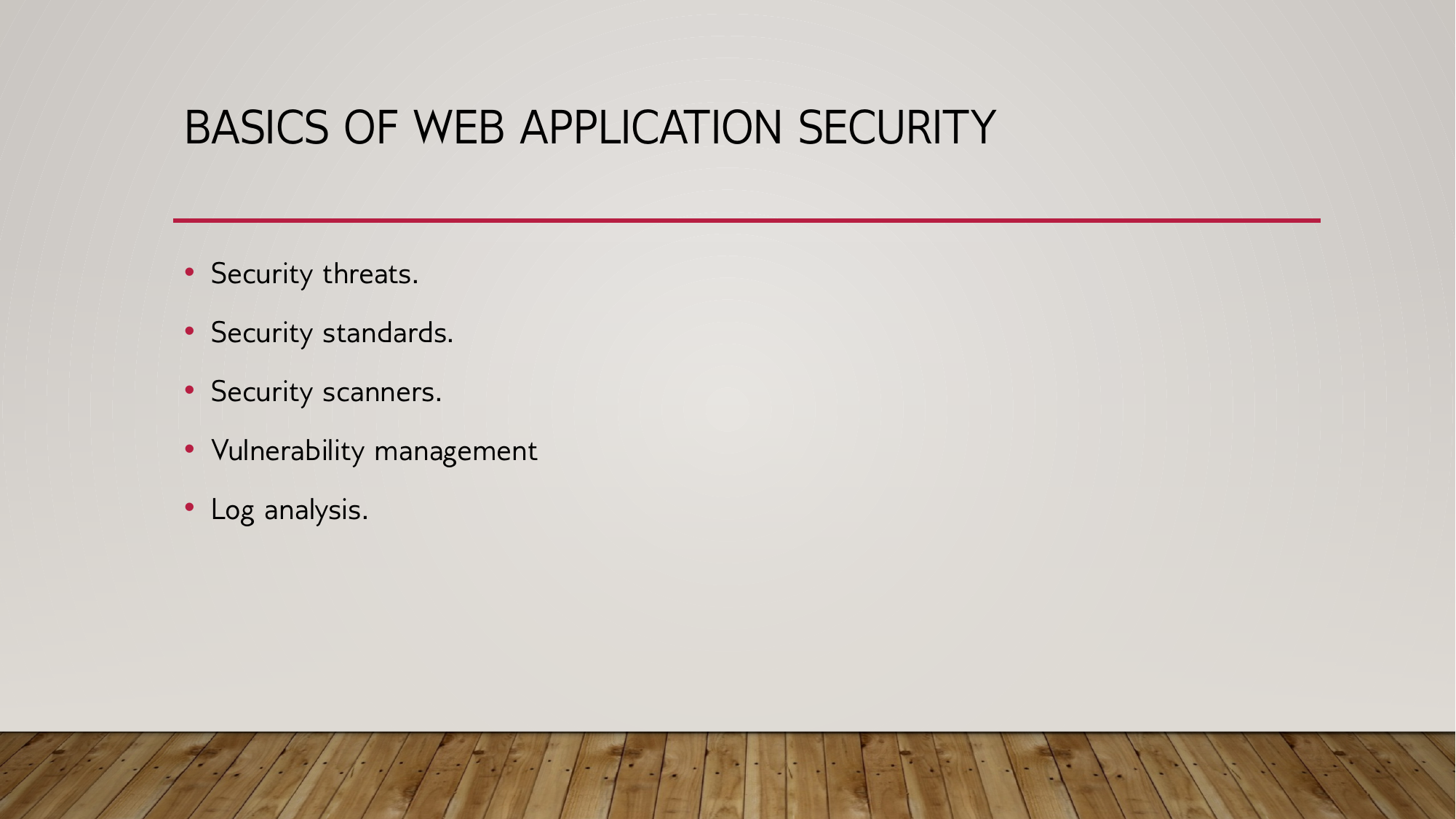

# basics OF web APPLICATION SECURITY
Security threats.
Security standards.
Security scanners.
Vulnerability management
Log analysis.